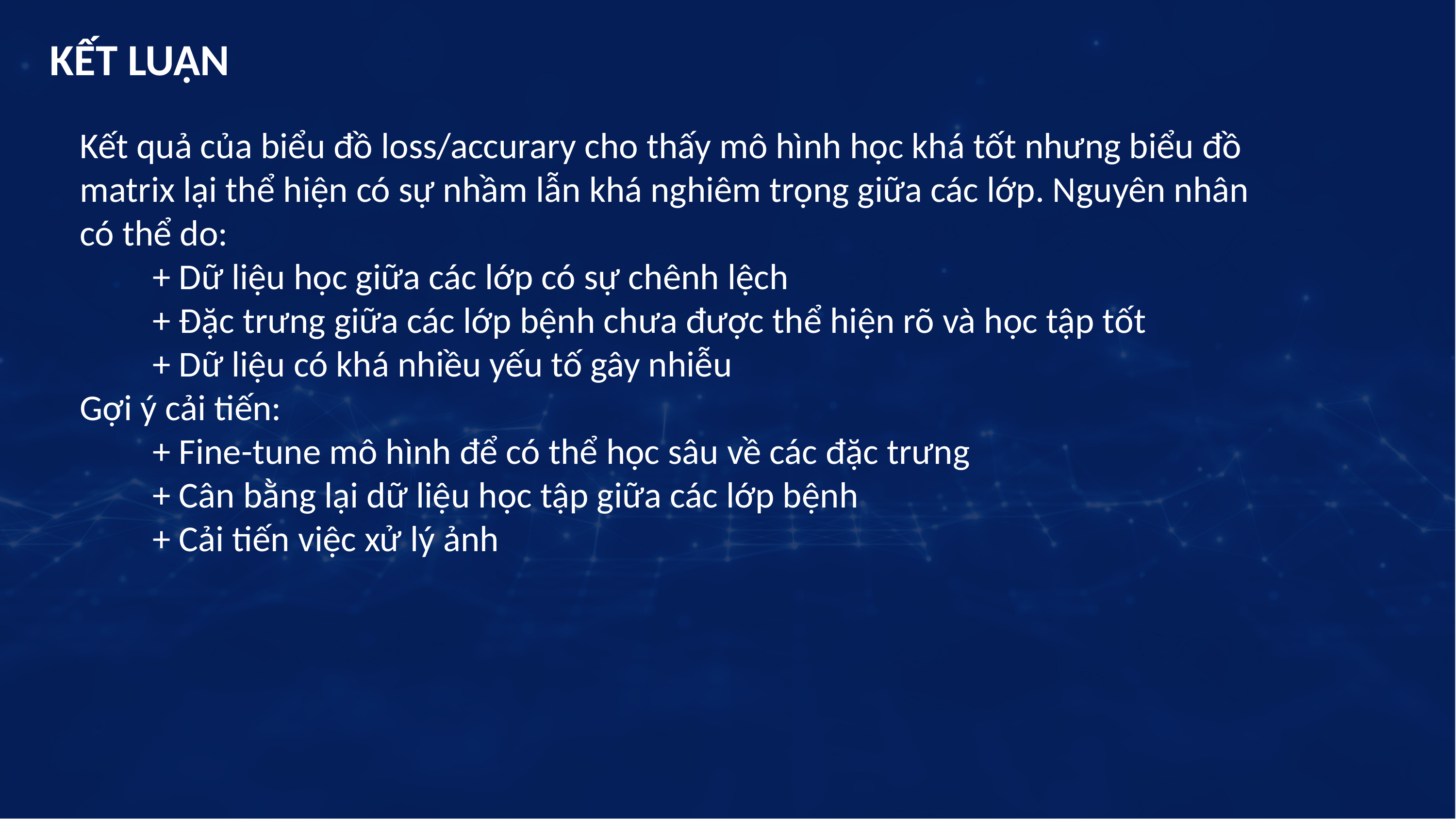

KẾT LUẬN
Kết quả của biểu đồ loss/accurary cho thấy mô hình học khá tốt nhưng biểu đồ matrix lại thể hiện có sự nhầm lẫn khá nghiêm trọng giữa các lớp. Nguyên nhân có thể do:
	+ Dữ liệu học giữa các lớp có sự chênh lệch
	+ Đặc trưng giữa các lớp bệnh chưa được thể hiện rõ và học tập tốt
	+ Dữ liệu có khá nhiều yếu tố gây nhiễu
Gợi ý cải tiến:
	+ Fine-tune mô hình để có thể học sâu về các đặc trưng
	+ Cân bằng lại dữ liệu học tập giữa các lớp bệnh
	+ Cải tiến việc xử lý ảnh